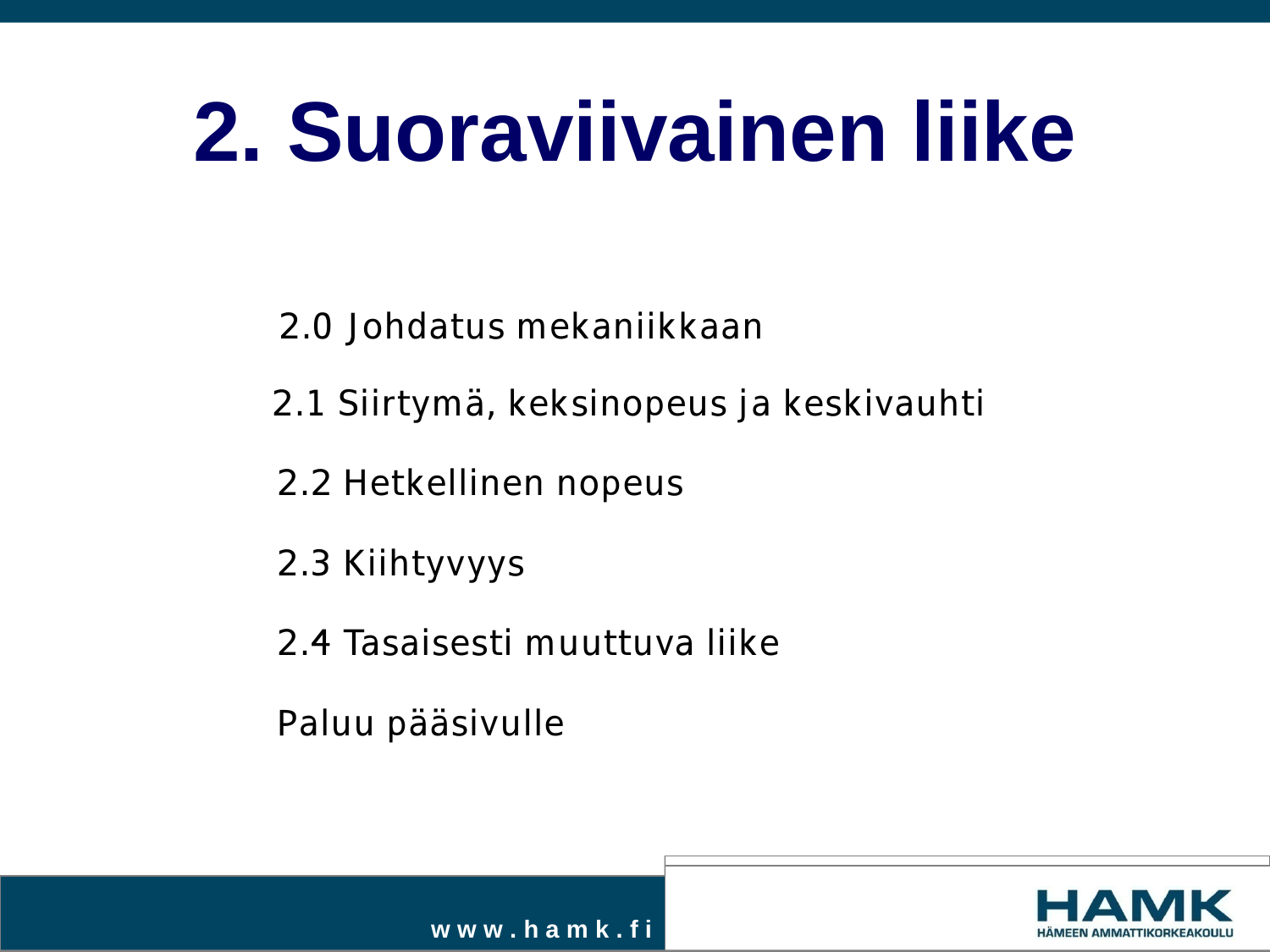

# 2. Suoraviivainen liike
2.0 Johdatus mekaniikkaan
            2.1 Siirtymä, keksinopeus ja keskivauhti
2.2 Hetkellinen nopeus
2.3 Kiihtyvyys
2.4 Tasaisesti muuttuva liike
Paluu pääsivulle